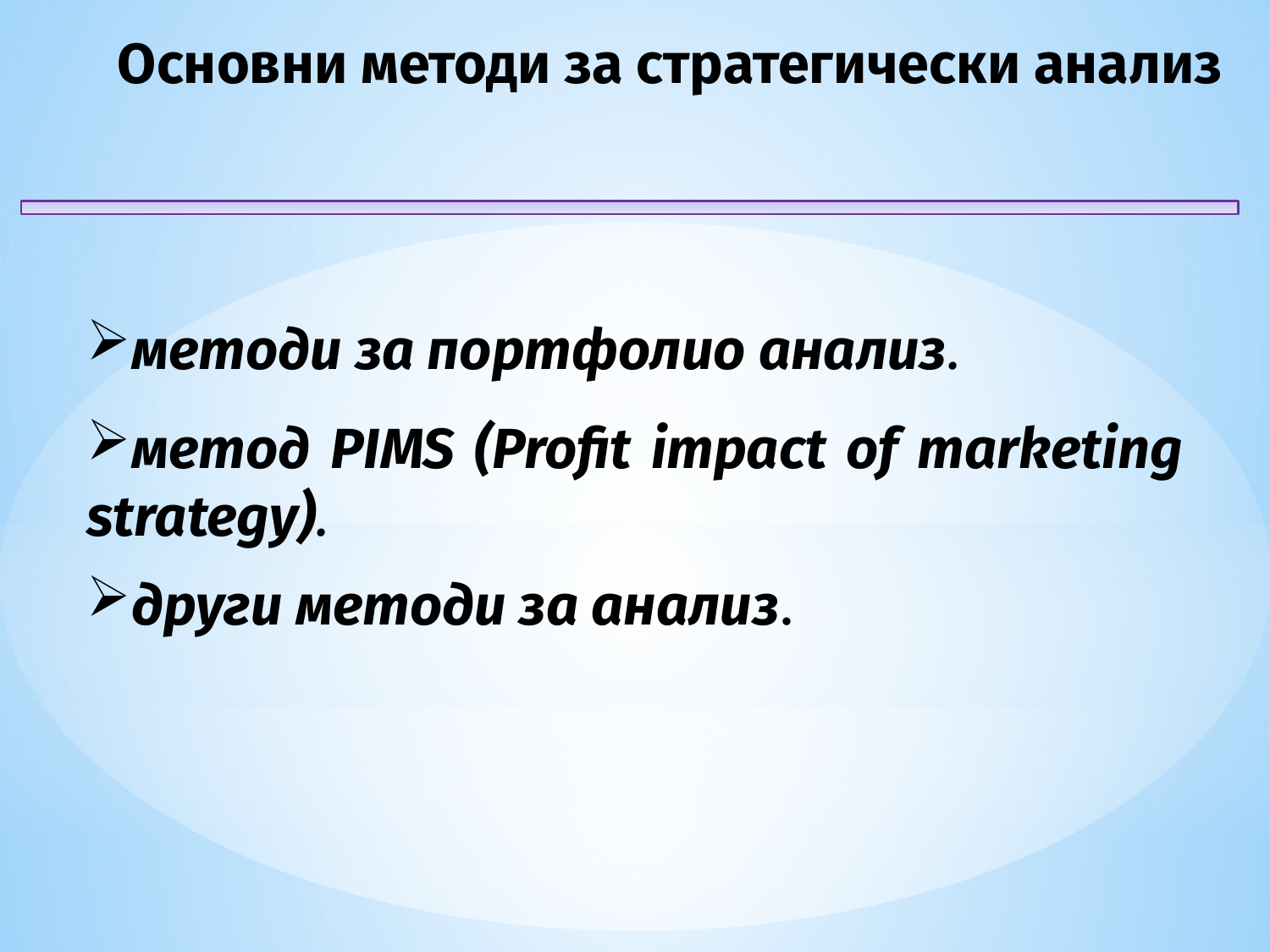

Основни методи за стратегически анализ

методи за портфолио анализ.
метод PIMS (Profit impact of marketing strategy).
други методи за анализ.